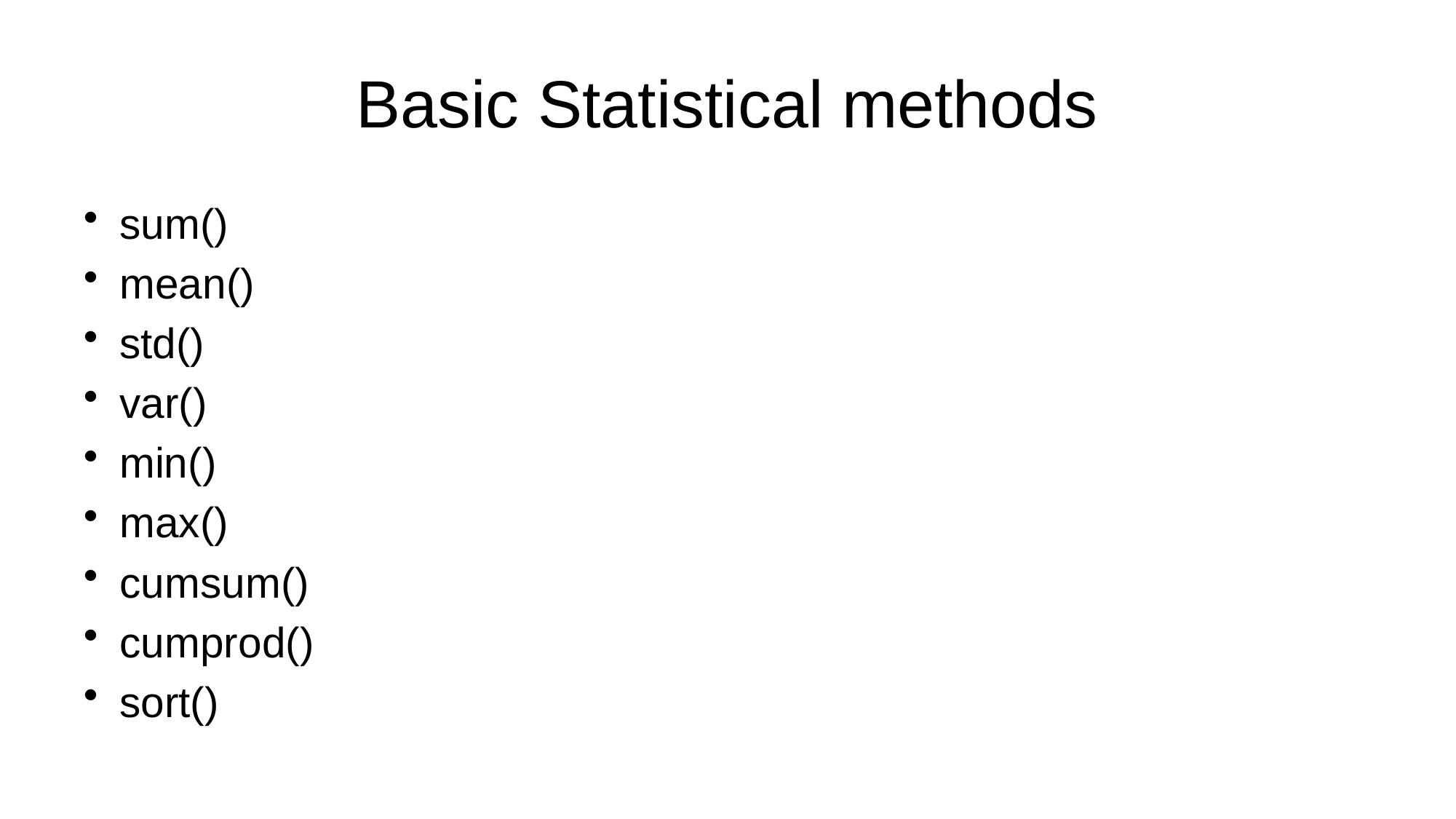

# Basic Statistical methods
sum()
mean()
std()
var()
min()
max()
cumsum()
cumprod()
sort()